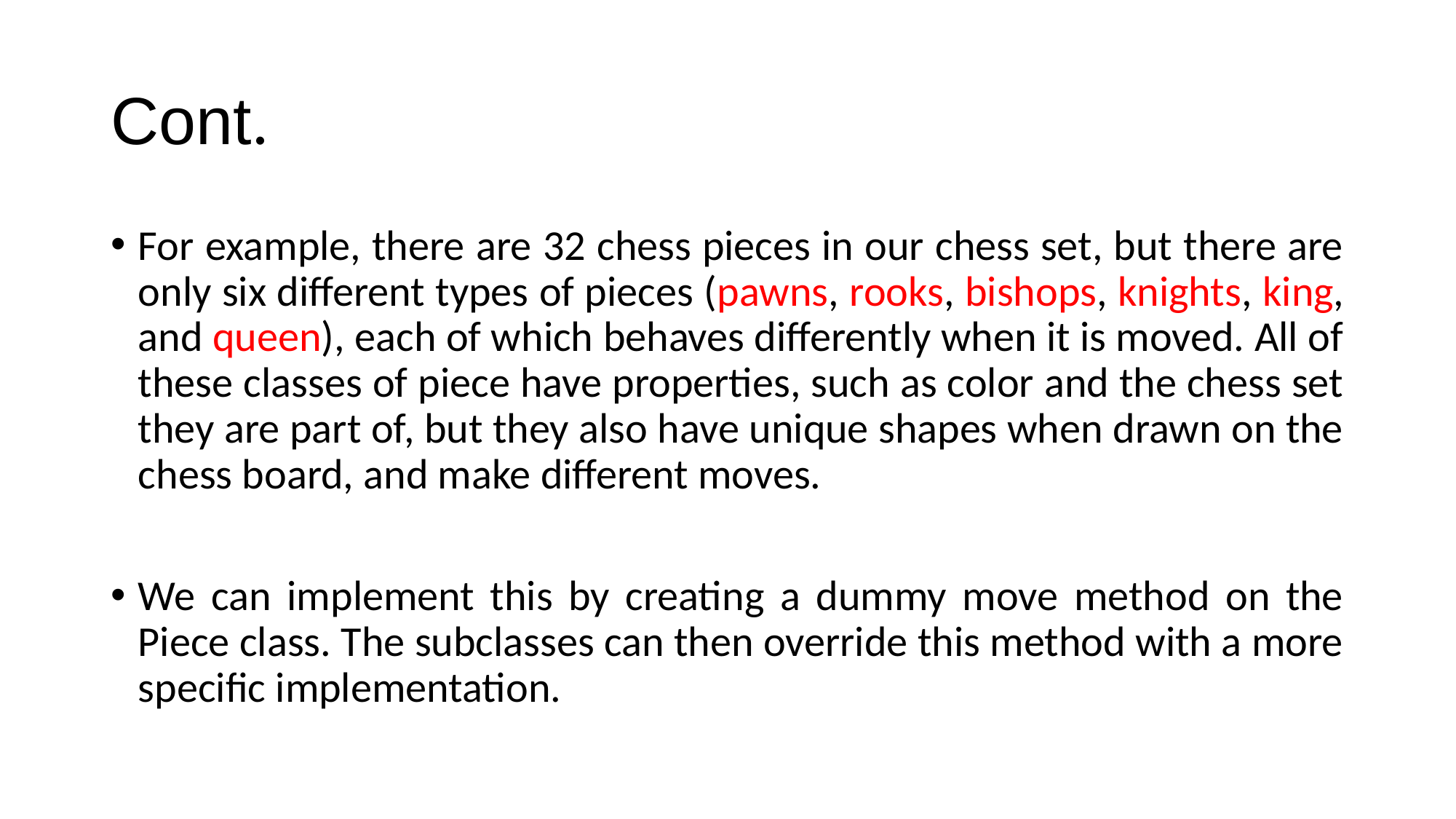

# Cont.
For example, there are 32 chess pieces in our chess set, but there are only six different types of pieces (pawns, rooks, bishops, knights, king, and queen), each of which behaves differently when it is moved. All of these classes of piece have properties, such as color and the chess set they are part of, but they also have unique shapes when drawn on the chess board, and make different moves.

We can implement this by creating a dummy move method on the Piece class. The subclasses can then override this method with a more specific implementation.